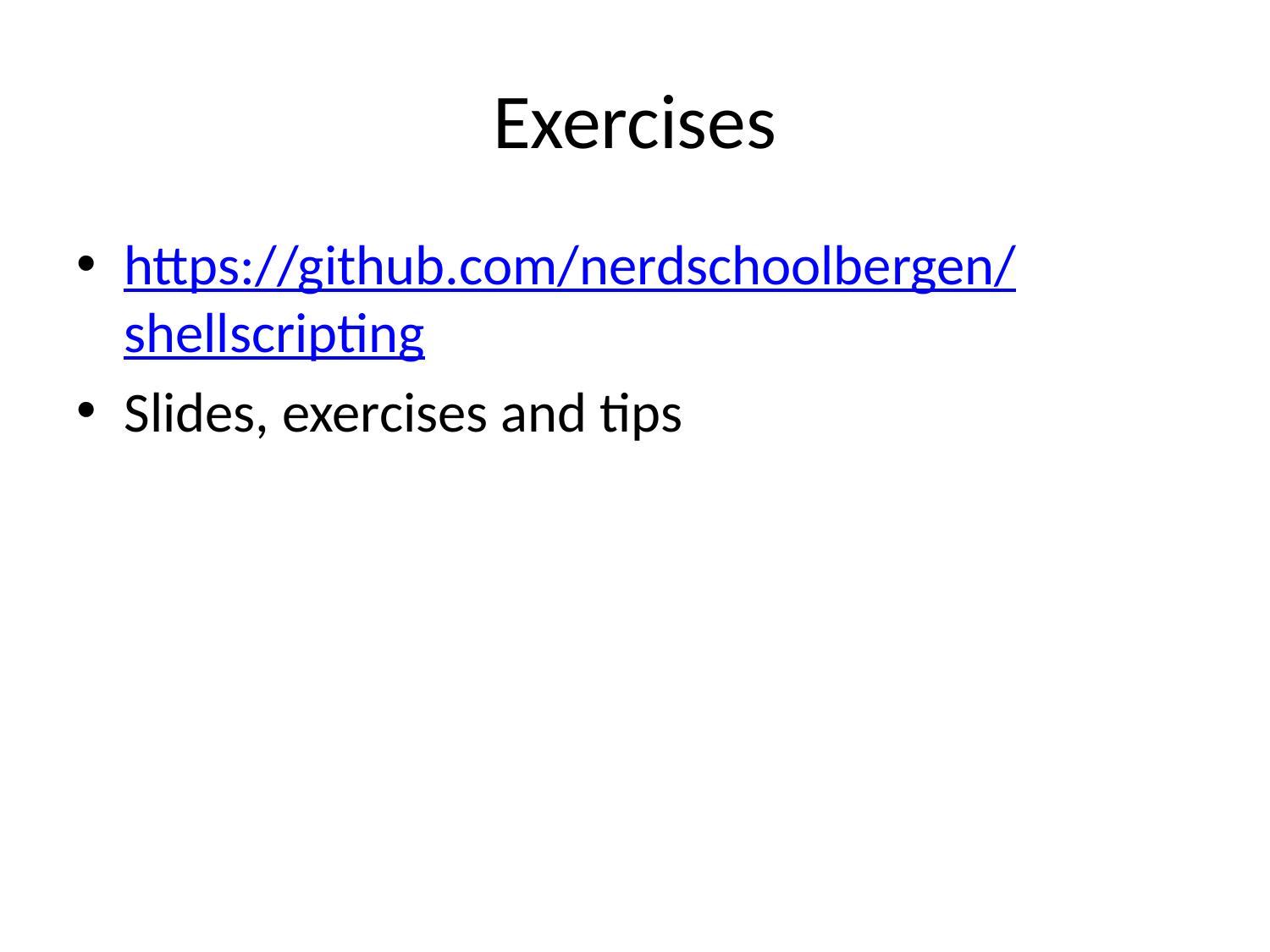

# Exercises
https://github.com/nerdschoolbergen/shellscripting
Slides, exercises and tips